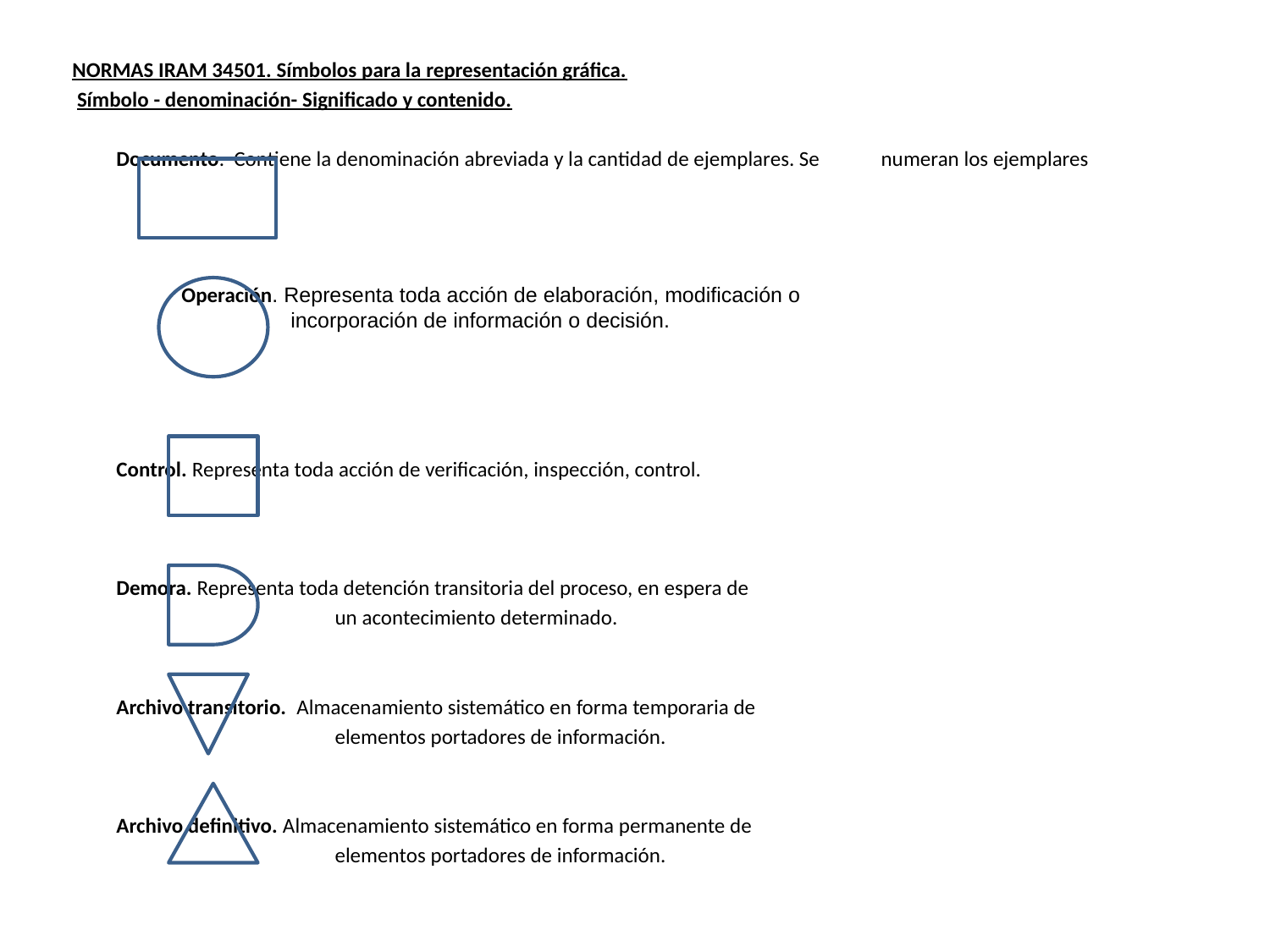

NORMAS IRAM 34501. Símbolos para la representación gráfica.
 Símbolo - denominación- Significado y contenido.

			Documento.  Contiene la denominación abreviada y la cantidad de ejemplares. Se 		numeran los ejemplares

		Operación. Representa toda acción de elaboración, modificación o
                                 	incorporación de información o decisión.

			Control. Representa toda acción de verificación, inspección, control.

			Demora. Representa toda detención transitoria del proceso, en espera de
                                  	un acontecimiento determinado.

			Archivo transitorio.  Almacenamiento sistemático en forma temporaria de
                                	elementos portadores de información.

			Archivo definitivo. Almacenamiento sistemático en forma permanente de
                                 	elementos portadores de información.